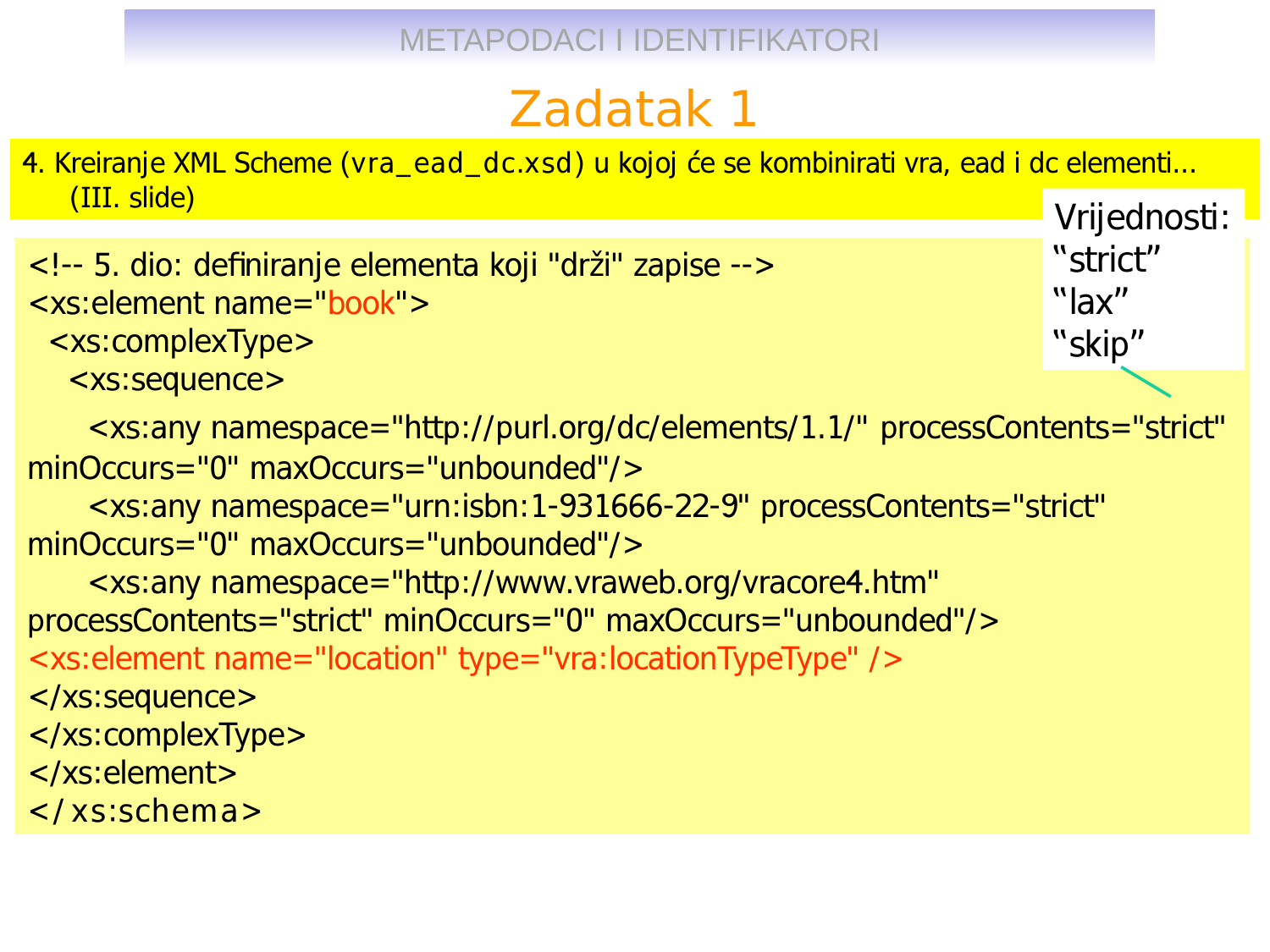

# Zadatak 1
4. Kreiranje XML Scheme (vra_ead_dc.xsd) u kojoj će se kombinirati vra, ead i dc elementi... (III. slide)
Vrijednosti:
“strict”
“lax”
“skip”
<!-- 5. dio: definiranje elementa koji "drži" zapise -->
<xs:element name="book">
  <xs:complexType>
    <xs:sequence>
      <xs:any namespace="http://purl.org/dc/elements/1.1/" processContents="strict"
minOccurs="0" maxOccurs="unbounded"/>
      <xs:any namespace="urn:isbn:1-931666-22-9" processContents="strict" minOccurs="0" maxOccurs="unbounded"/>
      <xs:any namespace="http://www.vraweb.org/vracore4.htm" processContents="strict" minOccurs="0" maxOccurs="unbounded"/>
<xs:element name="location" type="vra:locationTypeType" />
</xs:sequence>
</xs:complexType>
</xs:element>
</xs:schema>